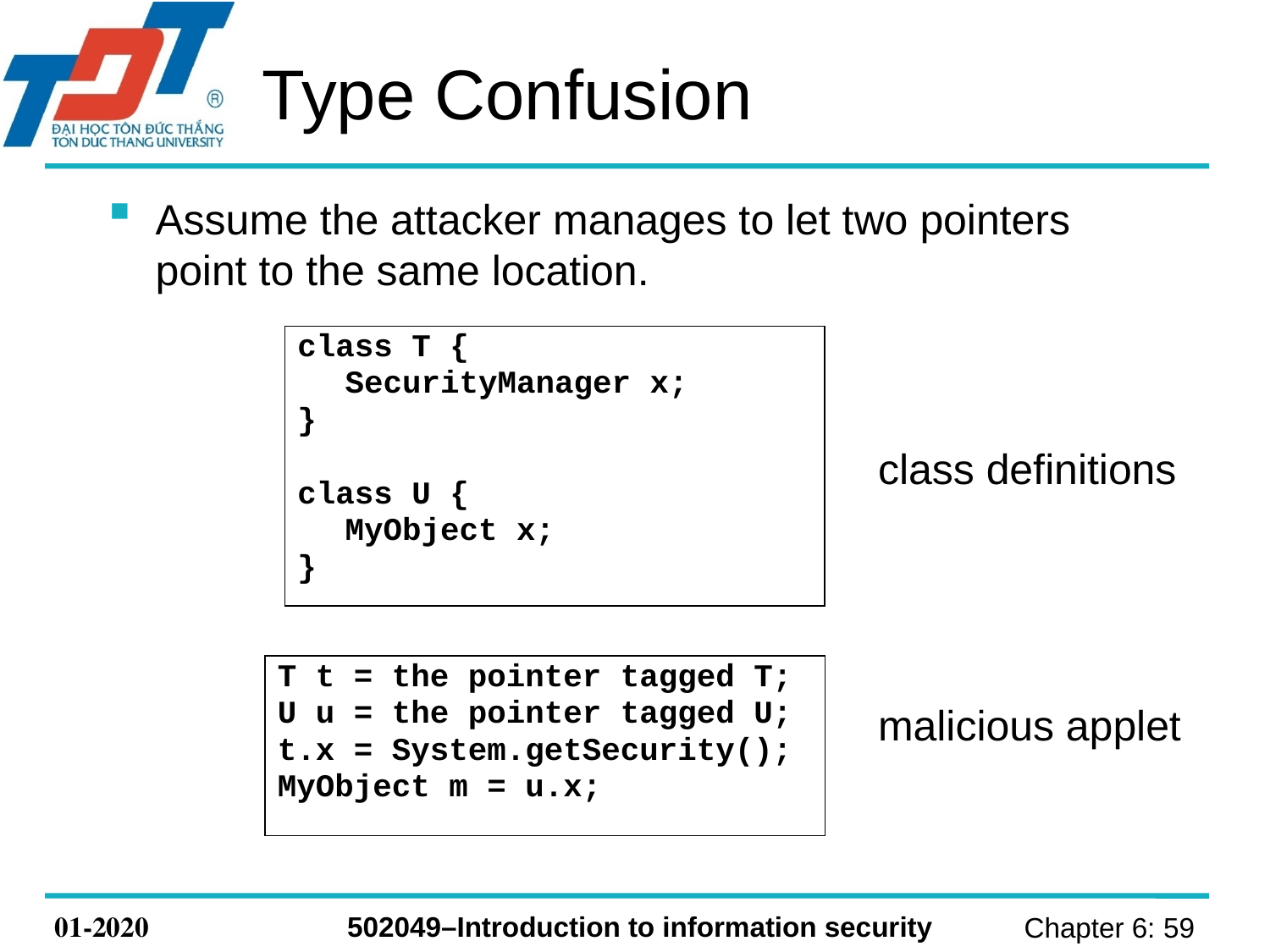

# Type Confusion
Assume the attacker manages to let two pointers point to the same location.

class T {
	SecurityManager x;
}

class U {
	MyObject x;
}
class definitions
T t = the pointer tagged T;
U u = the pointer tagged U;
t.x = System.getSecurity();
MyObject m = u.x;
malicious applet